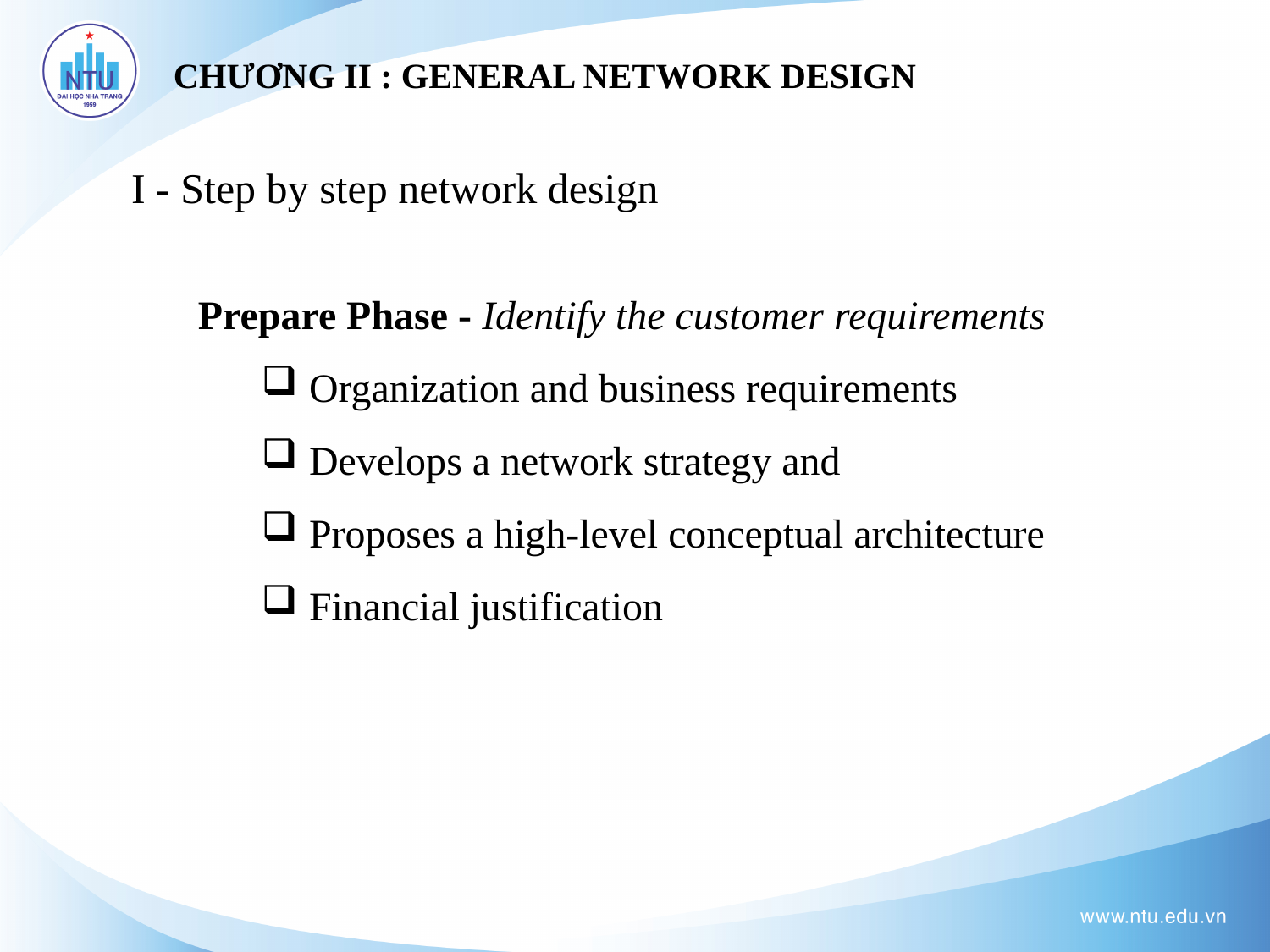

# CHƯƠNG II : GENERAL NETWORK DESIGN
I - Step by step network design
Prepare Phase - Identify the customer requirements
Organization and business requirements
Develops a network strategy and
Proposes a high-level conceptual architecture
Financial justification